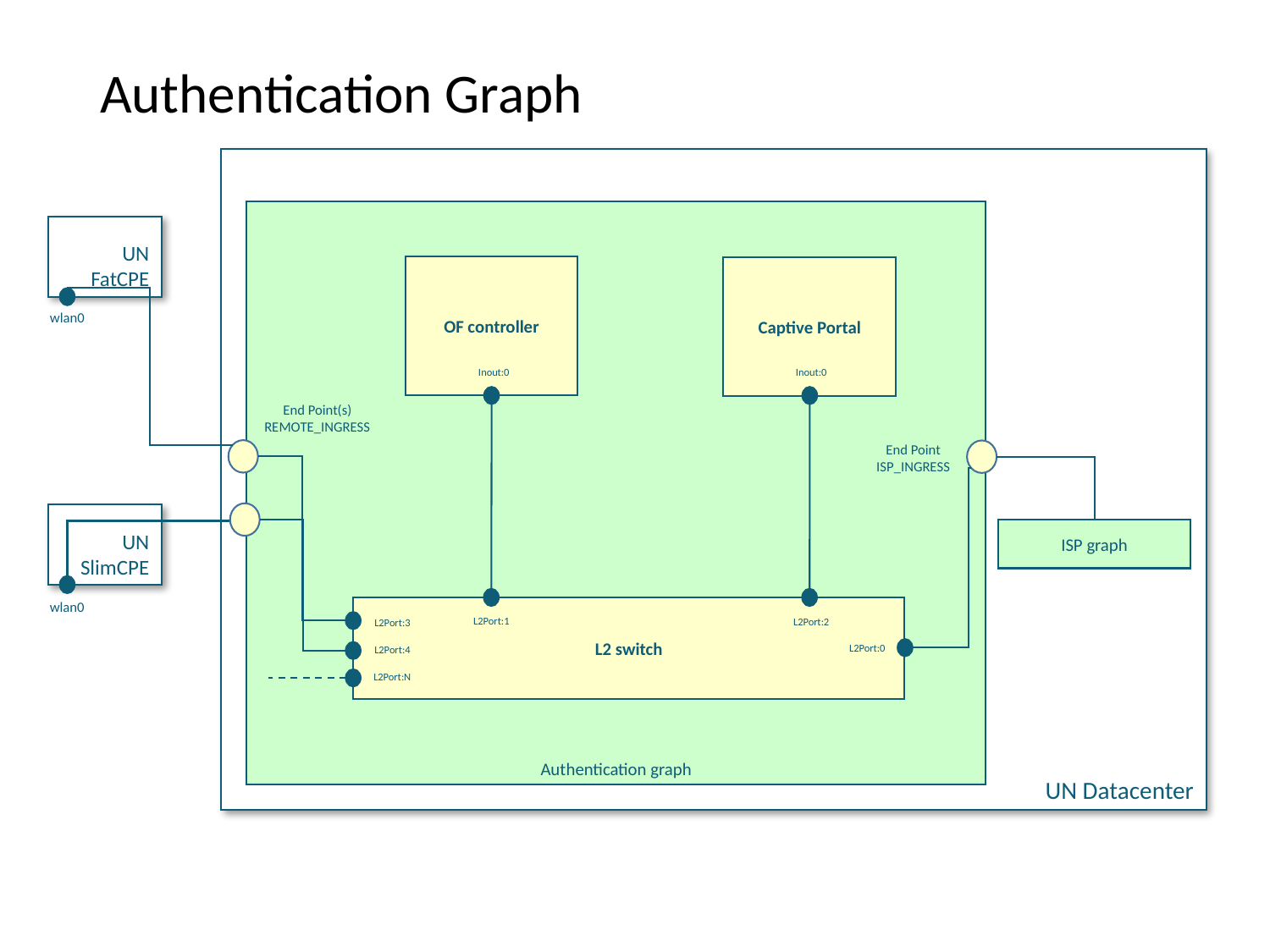

Authentication Graph
UN Datacenter
Authentication graph
UN FatCPE
OF controller
Captive Portal

wlan0
Inout:0
Inout:0

End Point(s)
REMOTE_INGRESS
End Point
ISP_INGRESS

UN SlimCPE
ISP graph

wlan0
L2 switch
L2Port:1
L2Port:2
L2Port:3

L2Port:0
L2Port:4

L2Port:N